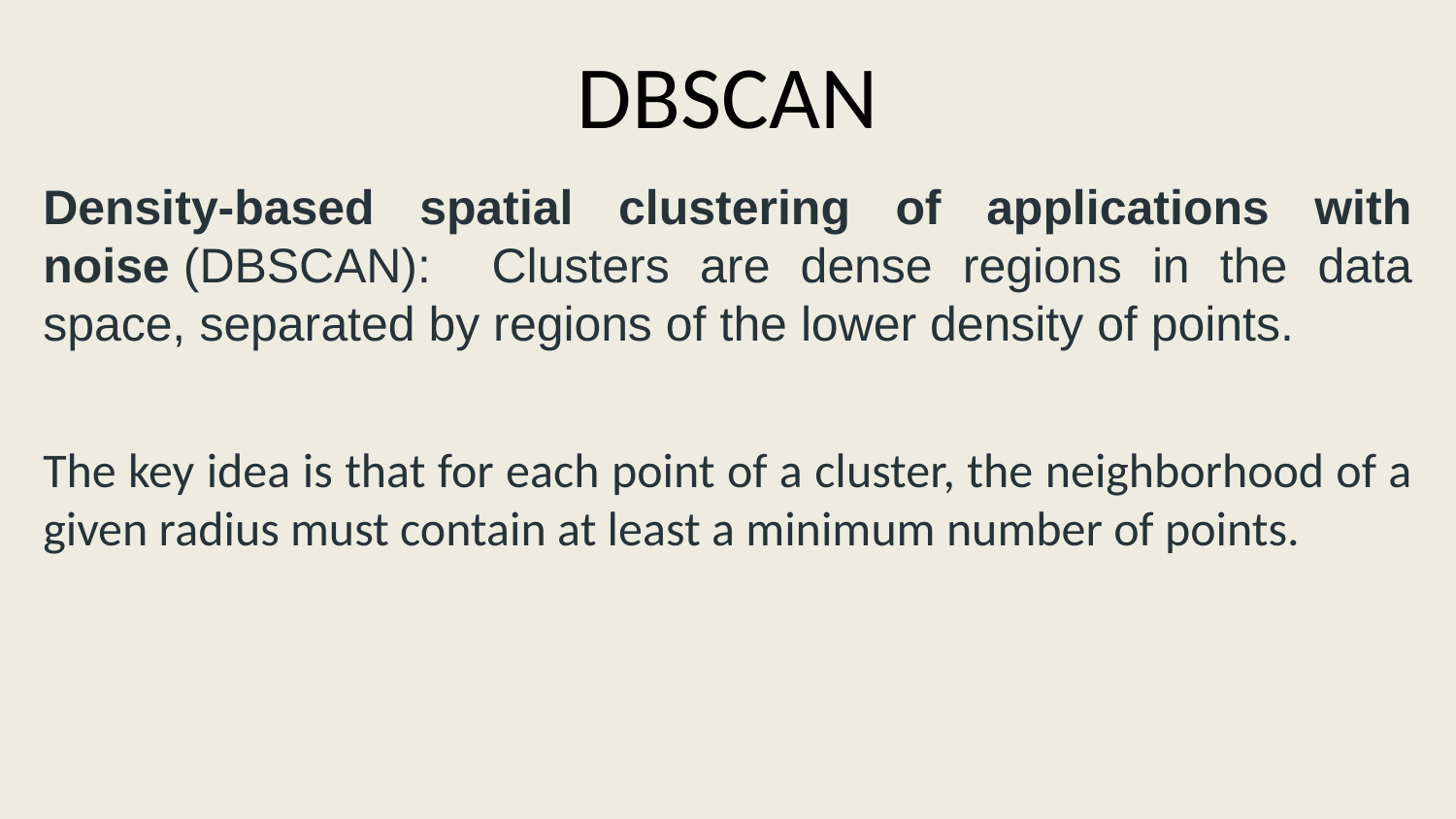

# DBSCAN
Density-based spatial clustering of applications with noise (DBSCAN):  Clusters are dense regions in the data space, separated by regions of the lower density of points.

The key idea is that for each point of a cluster, the neighborhood of a given radius must contain at least a minimum number of points.